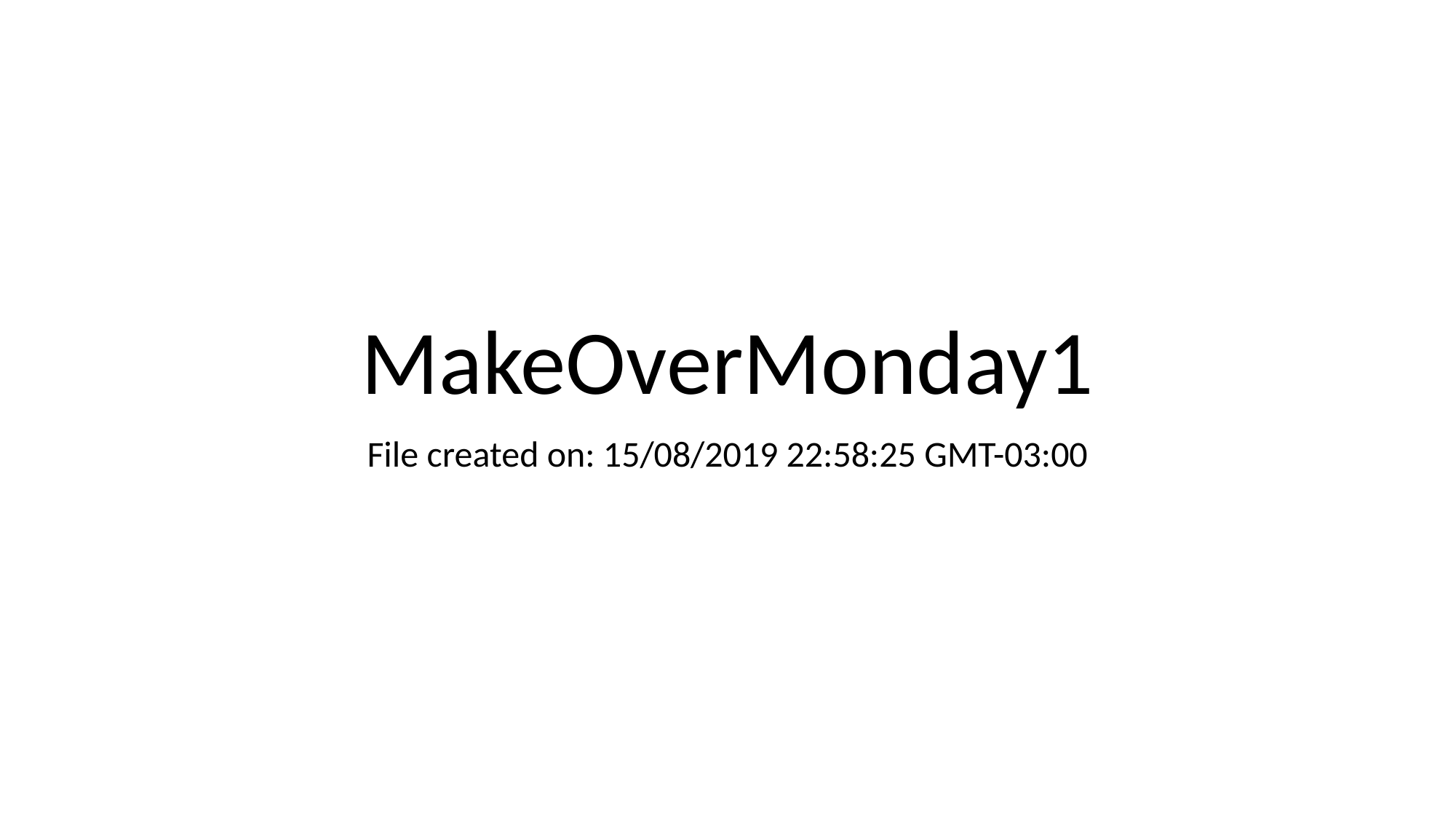

# MakeOverMonday1
File created on: 15/08/2019 22:58:25 GMT-03:00